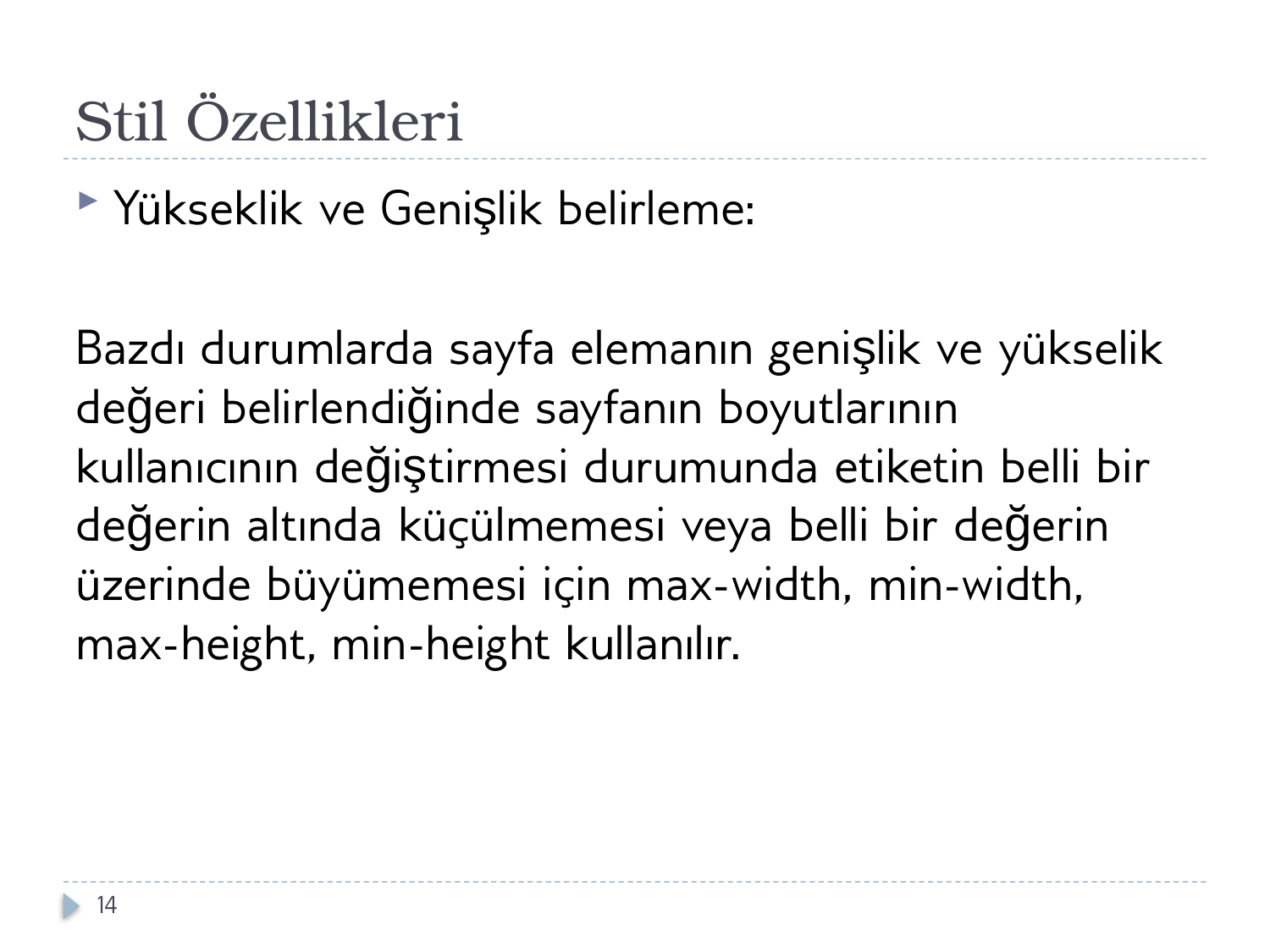

# Stil Özellikleri
Yükseklik ve Genişlik belirleme:

Bazdı durumlarda sayfa elemanın genişlik ve yükselik değeri belirlendiğinde sayfanın boyutlarının kullanıcının değiştirmesi durumunda etiketin belli bir değerin altında küçülmemesi veya belli bir değerin üzerinde büyümemesi için max-width, min-width, max-height, min-height kullanılır.
14